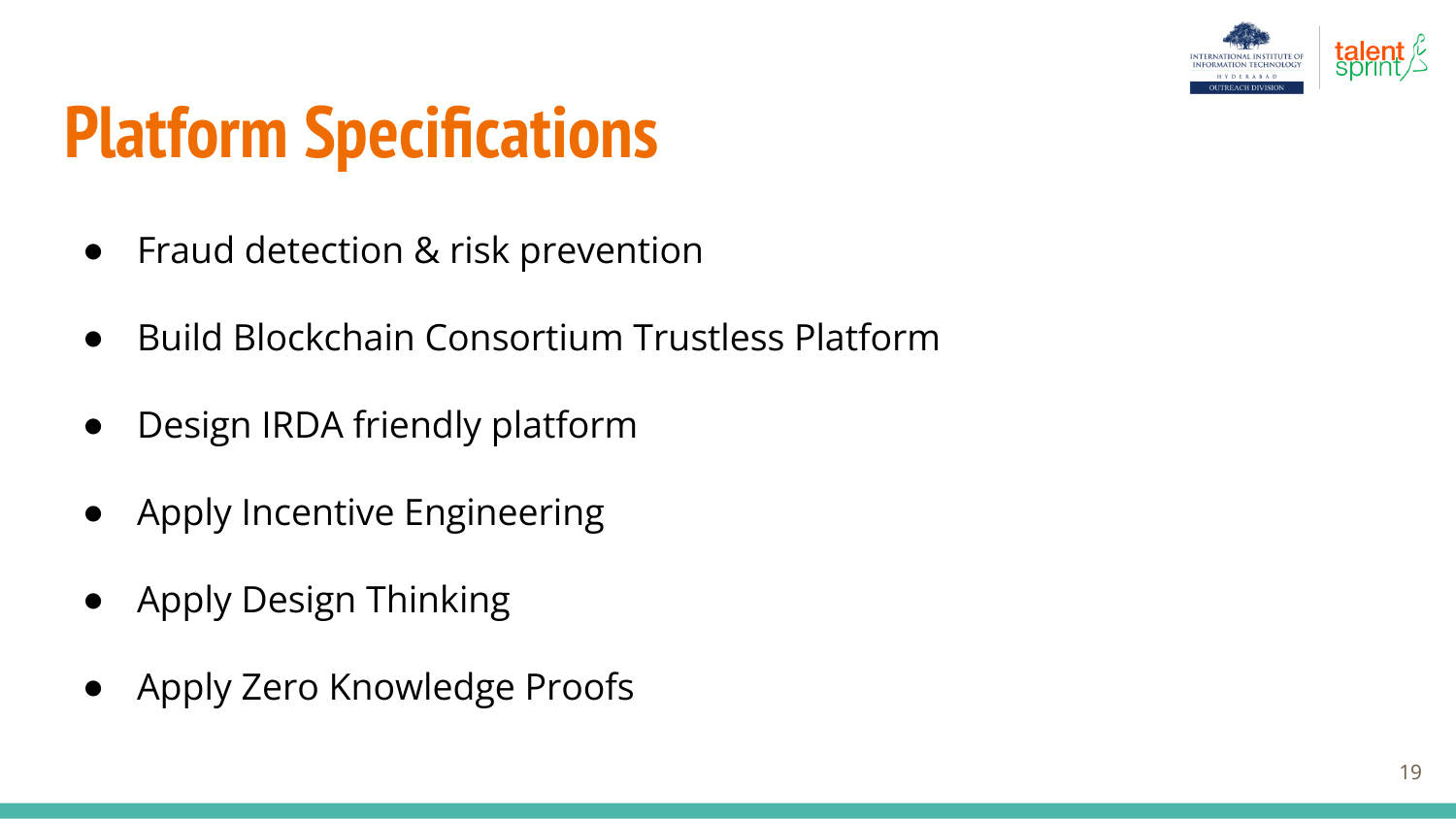

# Platform Specifications
Fraud detection & risk prevention

Build Blockchain Consortium Trustless Platform

Design IRDA friendly platform

Apply Incentive Engineering

Apply Design Thinking

Apply Zero Knowledge Proofs
19